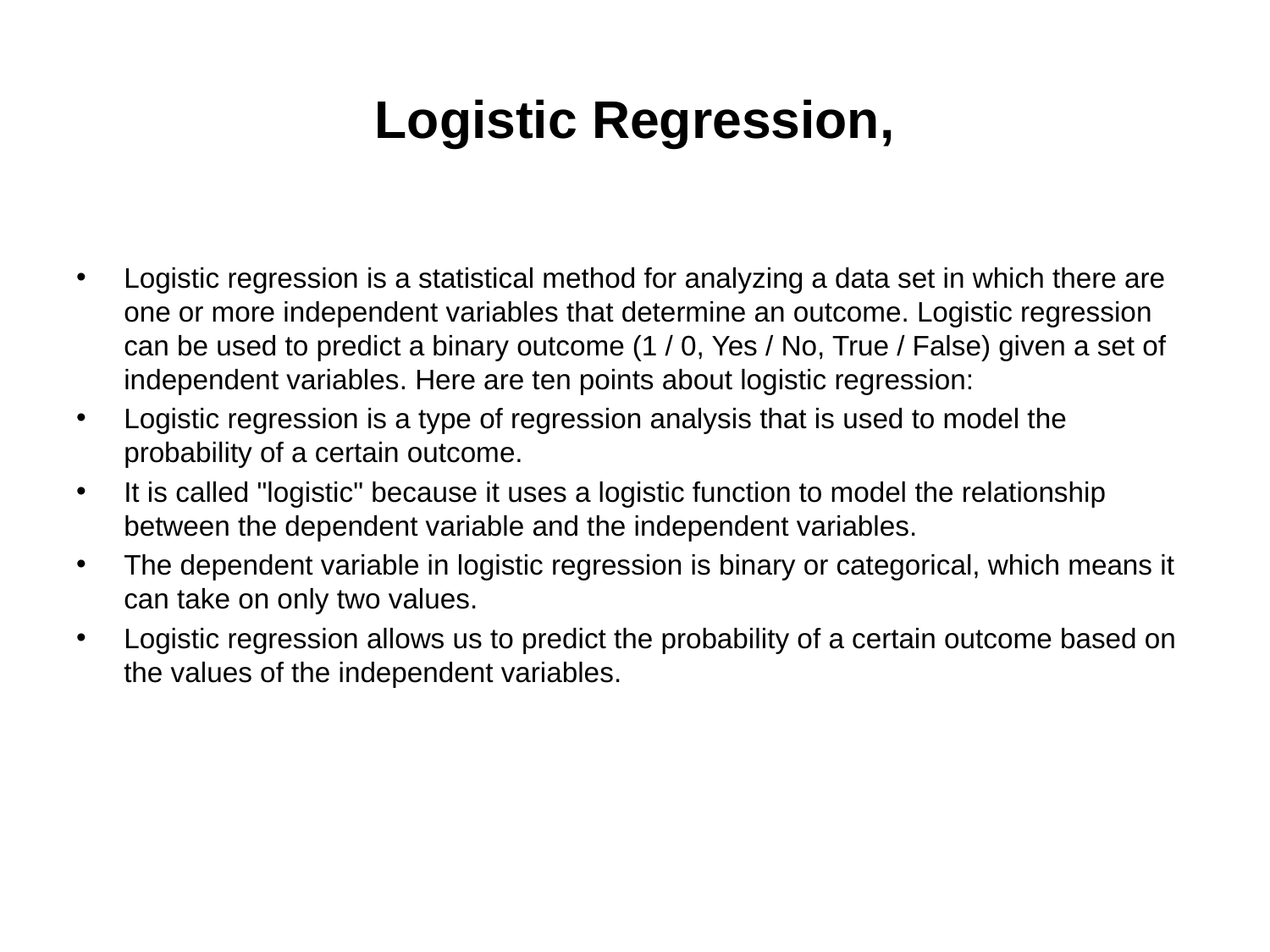

# Logistic Regression,
Logistic regression is a statistical method for analyzing a data set in which there are one or more independent variables that determine an outcome. Logistic regression can be used to predict a binary outcome (1 / 0, Yes / No, True / False) given a set of independent variables. Here are ten points about logistic regression:
Logistic regression is a type of regression analysis that is used to model the probability of a certain outcome.
It is called "logistic" because it uses a logistic function to model the relationship between the dependent variable and the independent variables.
The dependent variable in logistic regression is binary or categorical, which means it can take on only two values.
Logistic regression allows us to predict the probability of a certain outcome based on the values of the independent variables.